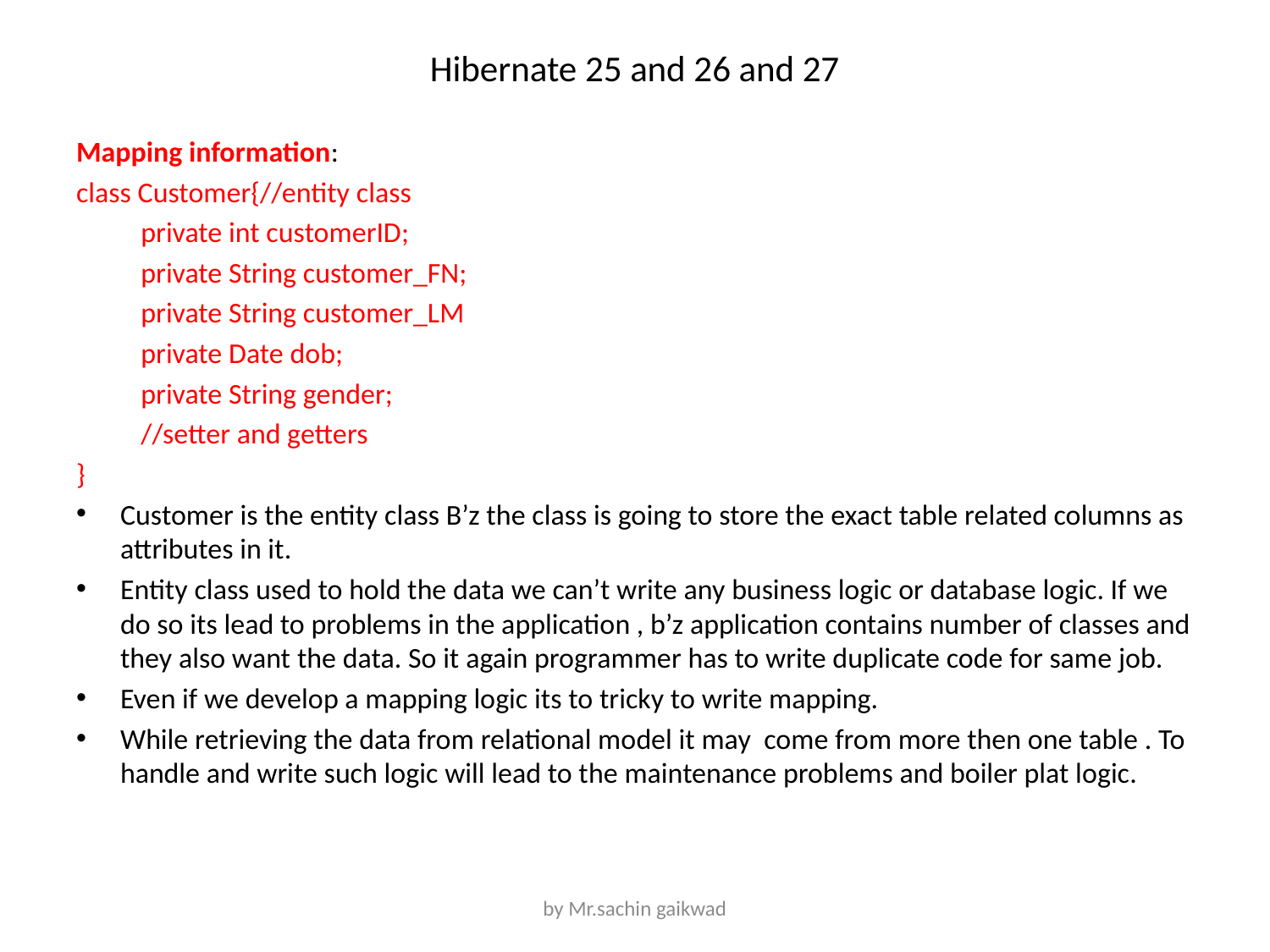

# Hibernate 25 and 26 and 27
Mapping information:
class Customer{//entity class
	private int customerID;
	private String customer_FN;
	private String customer_LM
	private Date dob;
	private String gender;
	//setter and getters
}
Customer is the entity class B’z the class is going to store the exact table related columns as attributes in it.
Entity class used to hold the data we can’t write any business logic or database logic. If we do so its lead to problems in the application , b’z application contains number of classes and they also want the data. So it again programmer has to write duplicate code for same job.
Even if we develop a mapping logic its to tricky to write mapping.
While retrieving the data from relational model it may  come from more then one table . To handle and write such logic will lead to the maintenance problems and boiler plat logic.

by Mr.sachin gaikwad